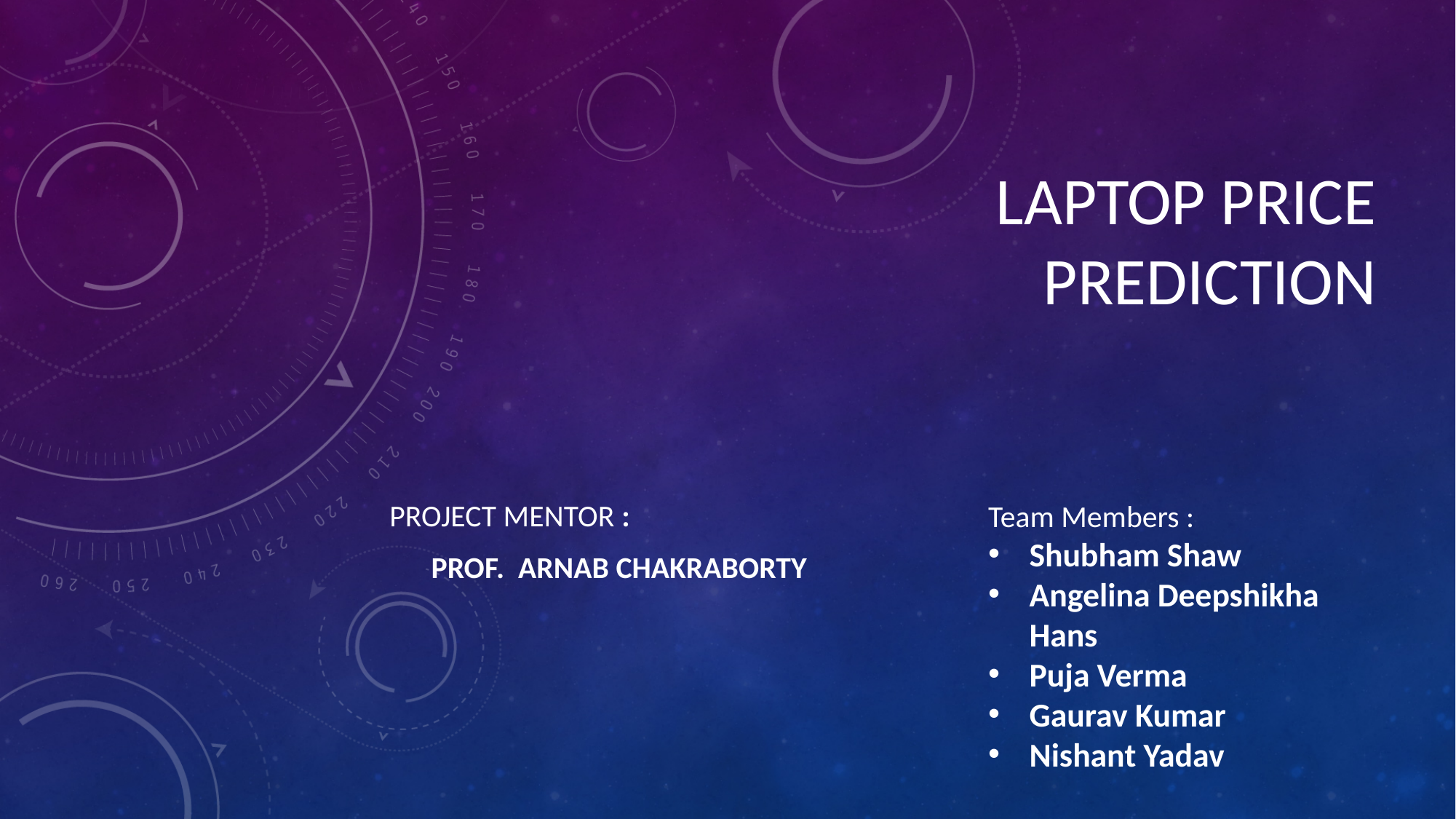

# Laptop price prediction
Project Mentor :
      Prof.  arnab chakraborty
Team Members :
Shubham Shaw
Angelina Deepshikha Hans
Puja Verma
Gaurav Kumar
Nishant Yadav